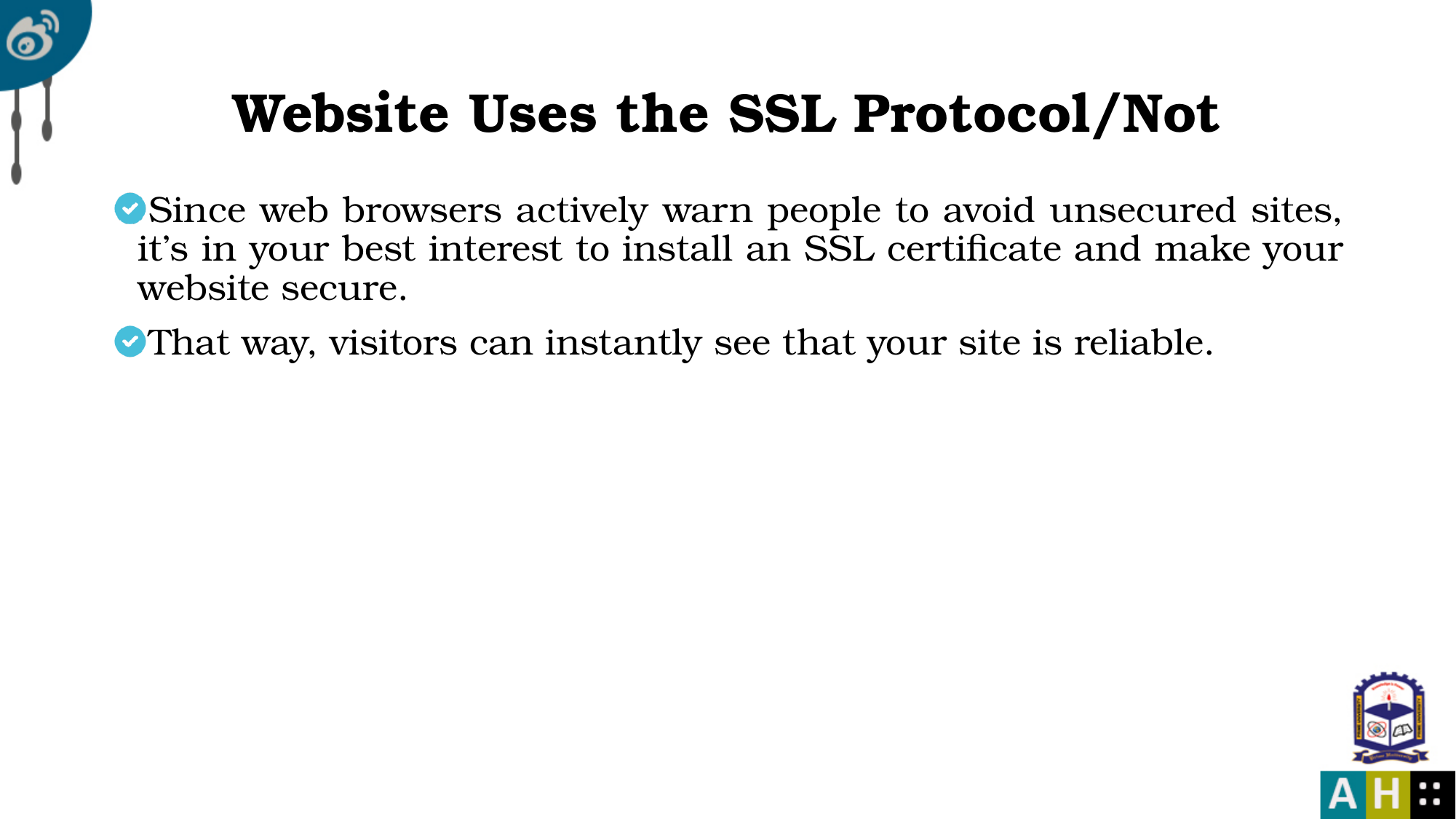

# Website Uses the SSL Protocol/Not
Since web browsers actively warn people to avoid unsecured sites, it’s in your best interest to install an SSL certificate and make your website secure.
That way, visitors can instantly see that your site is reliable.